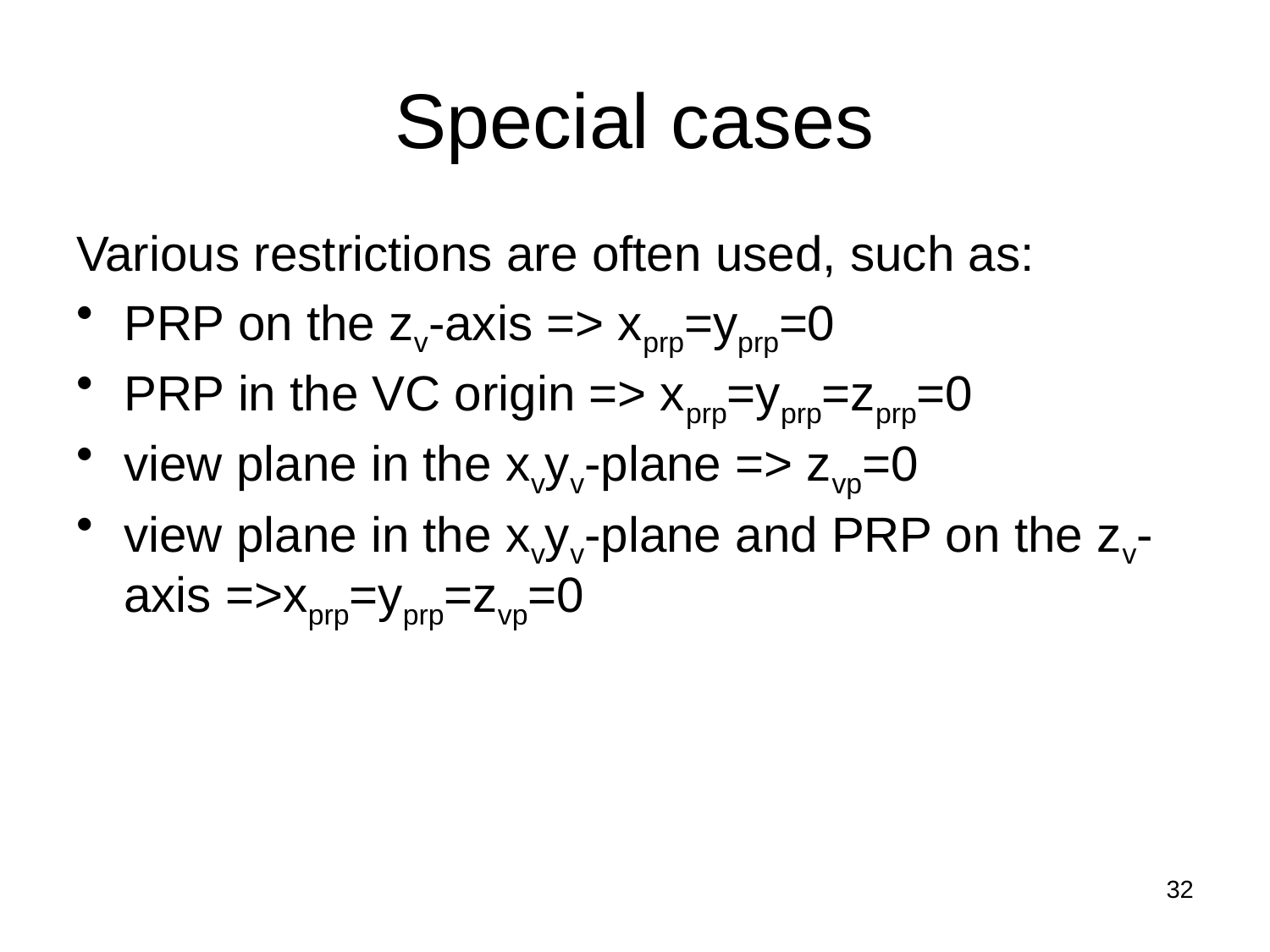

# Special cases
Various restrictions are often used, such as:
PRP on the zv-axis => xprp=yprp=0
PRP in the VC origin => xprp=yprp=zprp=0
view plane in the xvyv-plane => zvp=0
view plane in the xvyv-plane and PRP on the zv-axis =>xprp=yprp=zvp=0

32